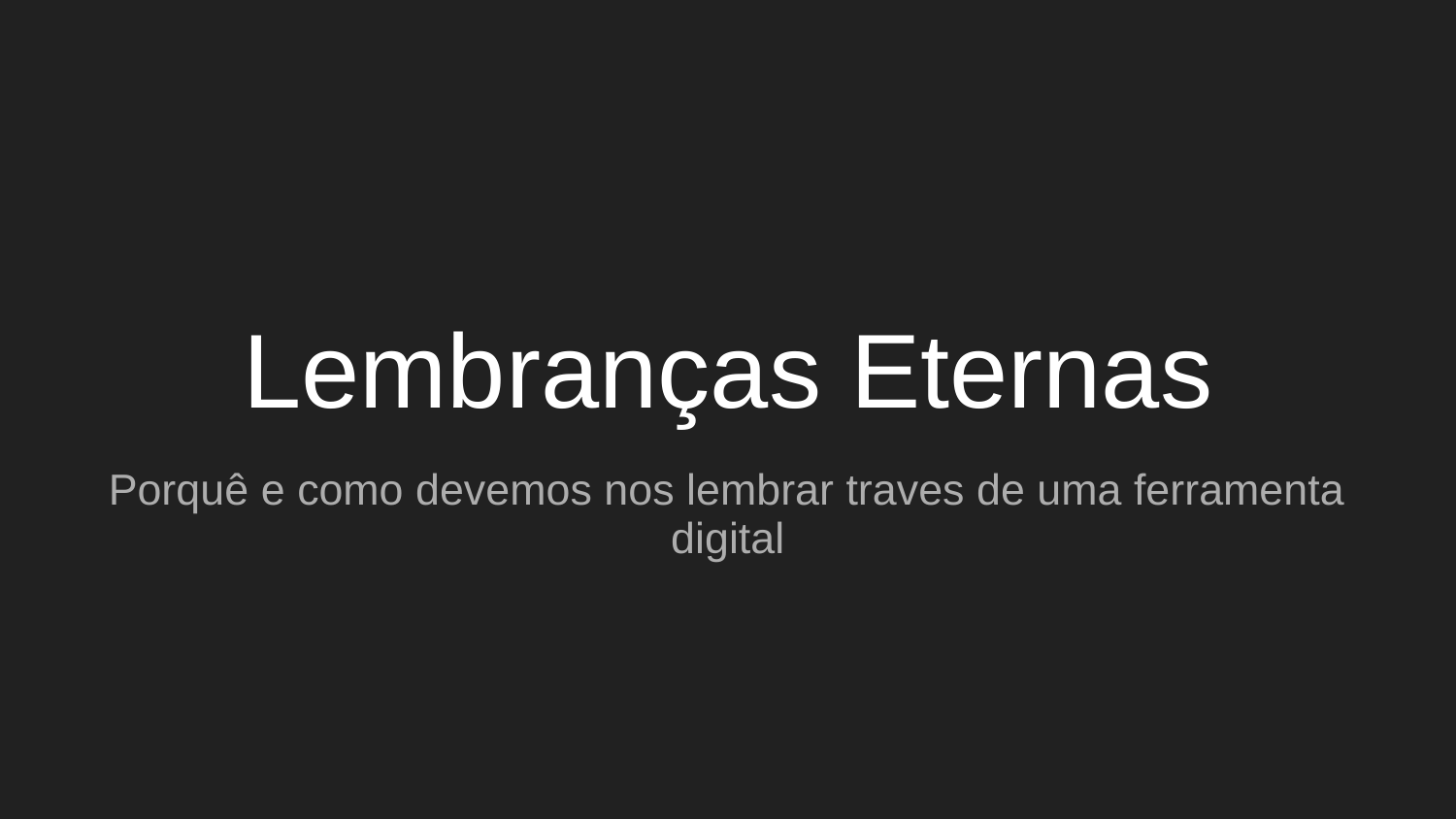

# Lembranças Eternas
Porquê e como devemos nos lembrar traves de uma ferramenta digital